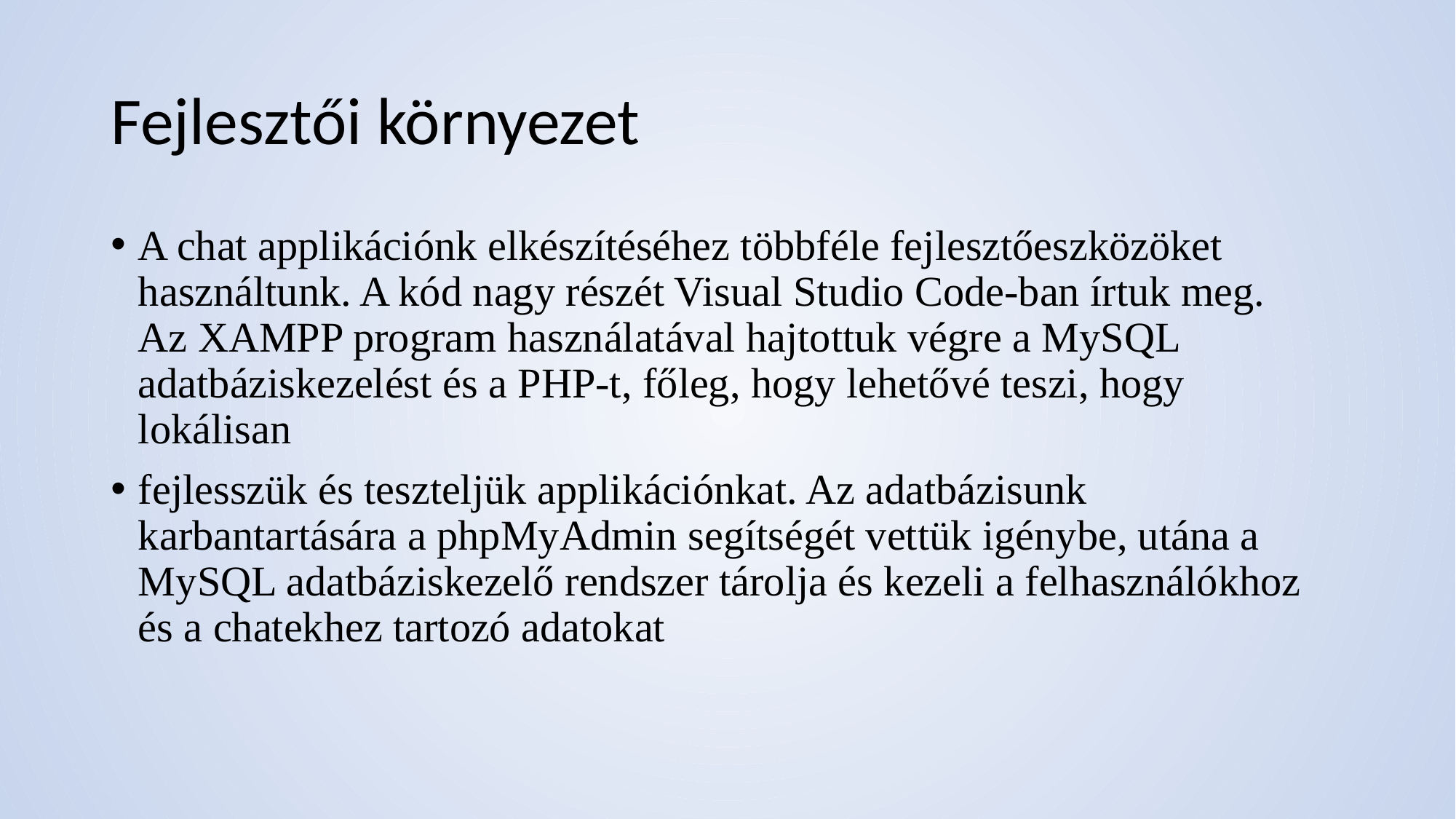

# Fejlesztői környezet
A chat applikációnk elkészítéséhez többféle fejlesztőeszközöket használtunk. A kód nagy részét Visual Studio Code-ban írtuk meg.
Az XAMPP program használatával hajtottuk végre a MySQL adatbáziskezelést és a PHP-t, főleg, hogy lehetővé teszi, hogy lokálisan
fejlesszük és teszteljük applikációnkat. Az adatbázisunk karbantartására a phpMyAdmin segítségét vettük igénybe, utána a MySQL adatbáziskezelő rendszer tárolja és kezeli a felhasználókhoz és a chatekhez tartozó adatokat